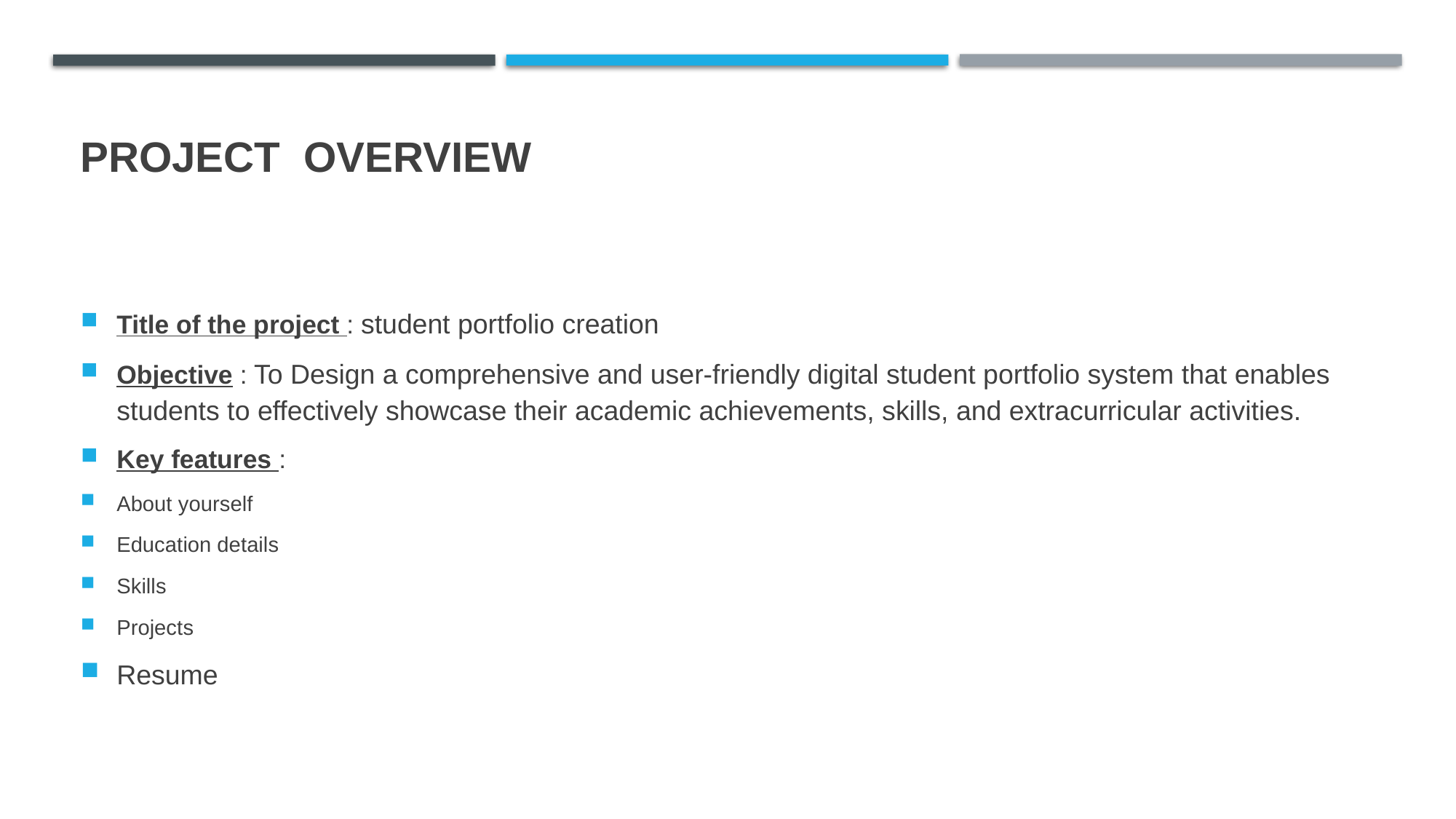

# PROJECT  OVERVIEW
Title of the project : student portfolio creation
Objective : To Design a comprehensive and user-friendly digital student portfolio system that enables students to effectively showcase their academic achievements, skills, and extracurricular activities.
Key features :
About yourself
Education details
Skills
Projects
Resume